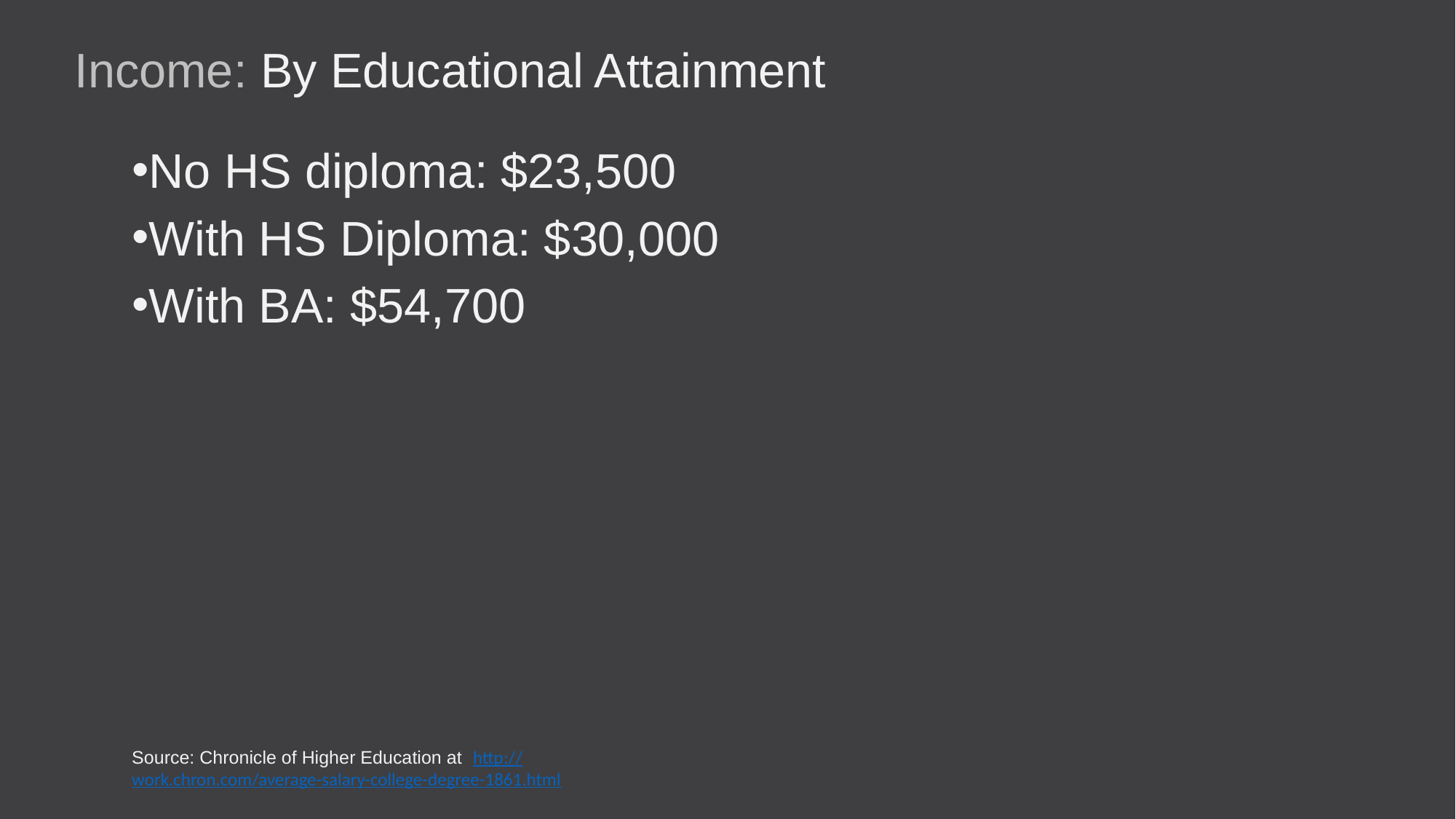

Income: By Educational Attainment
No HS diploma: $23,500
With HS Diploma: $30,000
With BA: $54,700

Source: Chronicle of Higher Education at  http://work.chron.com/average-salary-college-degree-1861.html